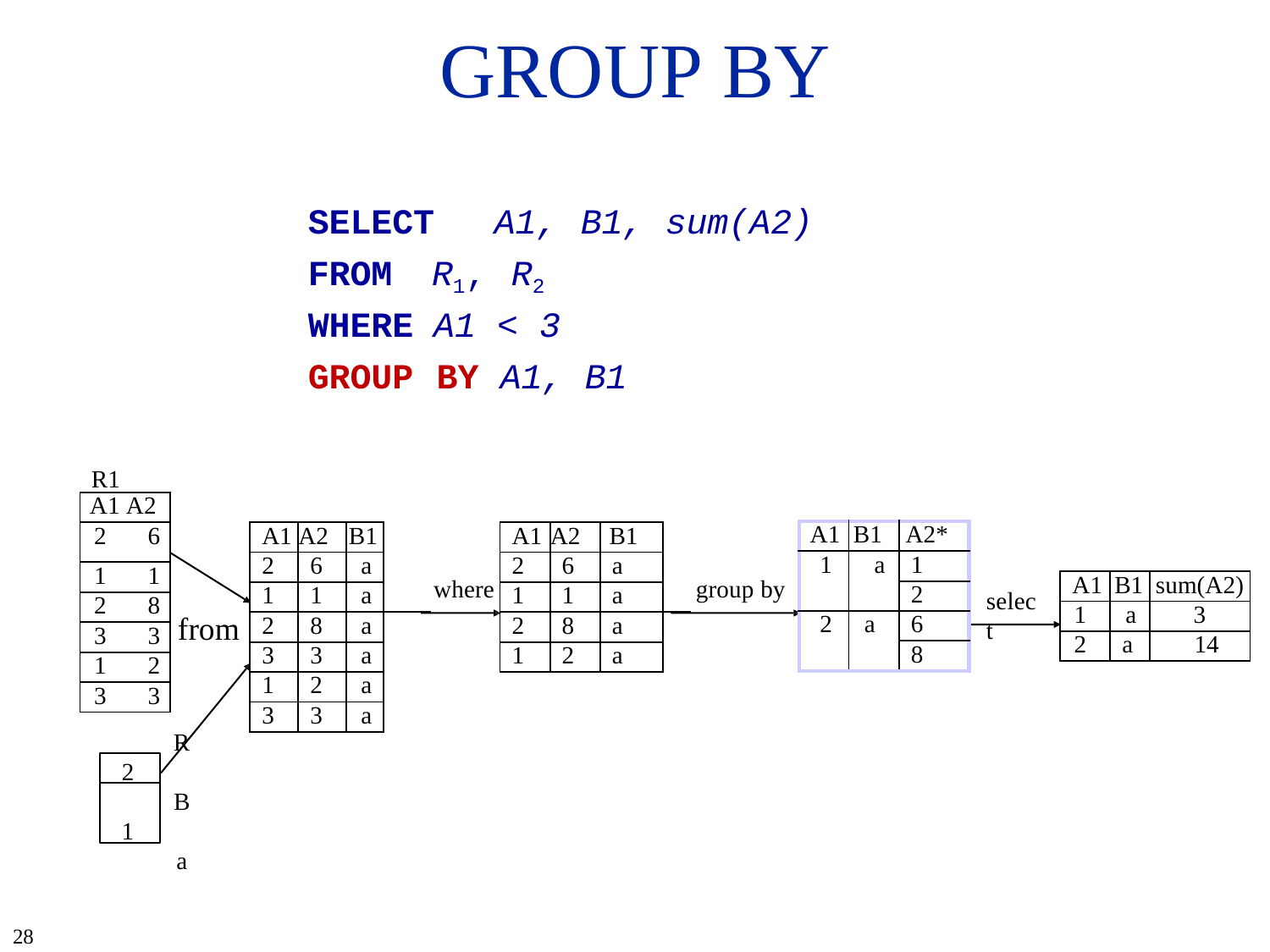

# GROUP BY
SELECT
A1,	B1,	sum(A2)
FROM
R1,	R2
WHERE	A1	<	3
GROUP	BY	A1,	B1
R1
| A1 A2 |
| --- |
| 2 6 |
| 1 1 |
| 2 8 |
| 3 3 |
| 1 2 |
| 3 3 |
| A1 | B1 | A2\* |
| --- | --- | --- |
| 1 | a | 1 |
|  |  | 2 |
| 2 | a | 6 |
|  |  | 8 |
| A1 | A2 | B1 |  |
| --- | --- | --- | --- |
| 2 | 6 | a |  |
| 1 | 1 | a |  |
| 2 | 8 | a |  |
| 1 | 2 | a |  |
| A1 | A2 | B1 |  |
| --- | --- | --- | --- |
| 2 | 6 | a |  |
| 1 | 1 | a |  |
| 2 | 8 | a |  |
| 3 | 3 | a |  |
| 1 | 2 | a |  |
| 3 | 3 | a |  |

| A1 | B1 | sum(A2) |
| --- | --- | --- |
| 1 | a | 3 |
| 2 | a | 14 |
where
group by
select
from

R2
B1
a

28